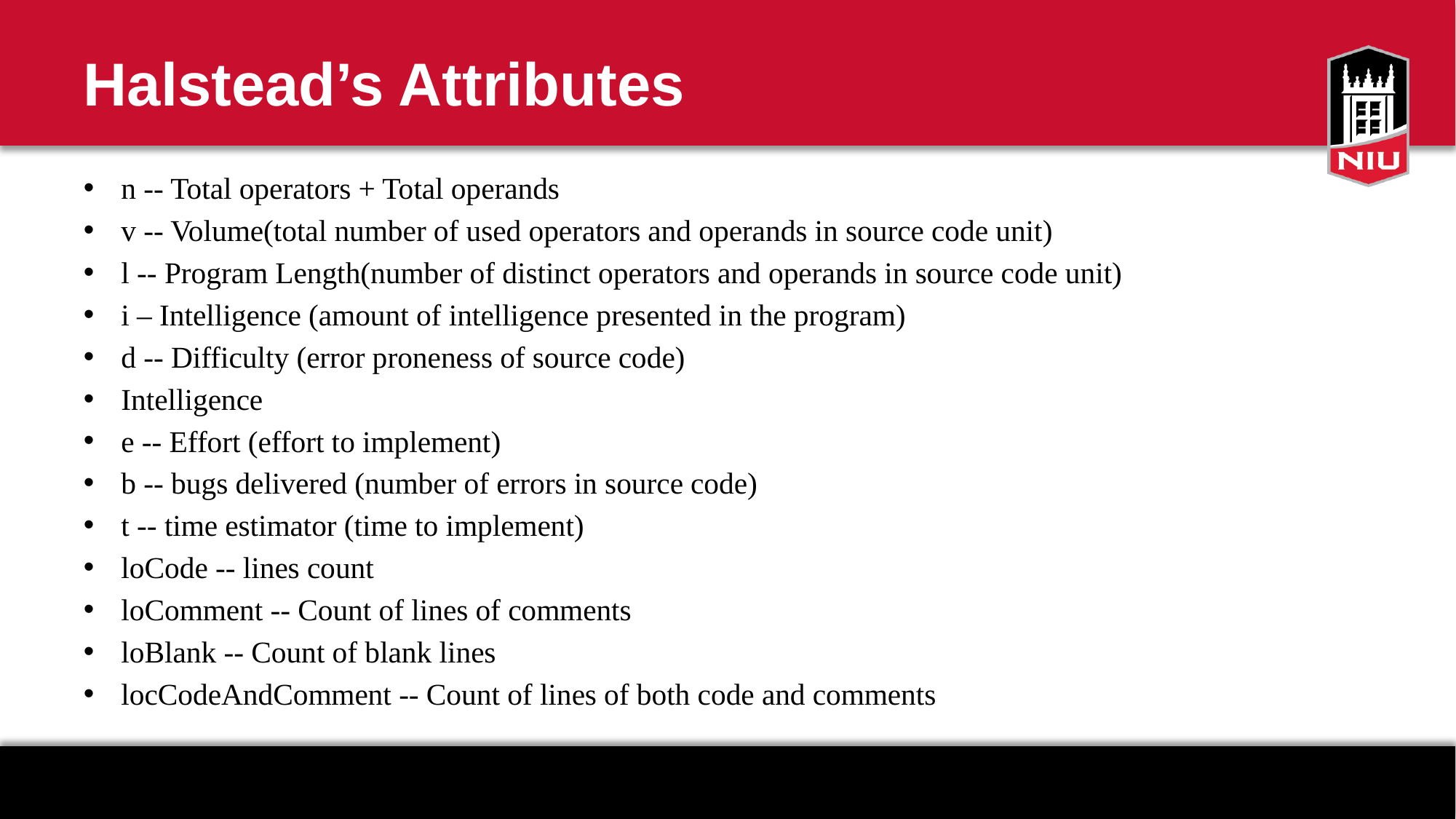

# Halstead’s Attributes
n -- Total operators + Total operands
v -- Volume(total number of used operators and operands in source code unit)
l -- Program Length(number of distinct operators and operands in source code unit)
i – Intelligence (amount of intelligence presented in the program)
d -- Difficulty (error proneness of source code)
Intelligence
e -- Effort (effort to implement)
b -- bugs delivered (number of errors in source code)
t -- time estimator (time to implement)
loCode -- lines count
loComment -- Count of lines of comments
loBlank -- Count of blank lines
locCodeAndComment -- Count of lines of both code and comments